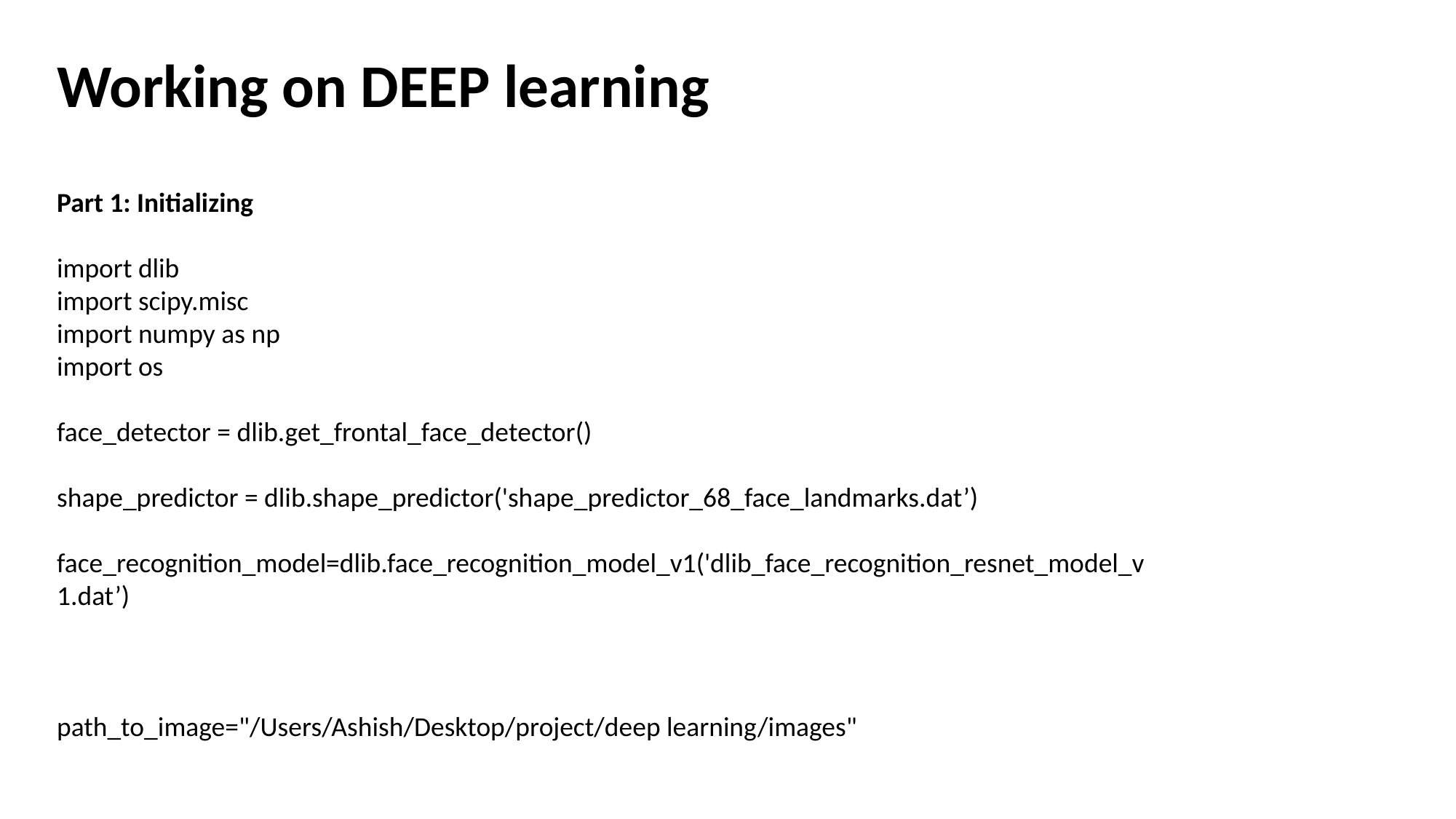

Working on DEEP learning

Part 1: Initializing

import dlib
import scipy.misc
import numpy as np
import os
face_detector = dlib.get_frontal_face_detector()
shape_predictor = dlib.shape_predictor('shape_predictor_68_face_landmarks.dat’)
face_recognition_model=dlib.face_recognition_model_v1('dlib_face_recognition_resnet_model_v1.dat’)

path_to_image="/Users/Ashish/Desktop/project/deep learning/images"